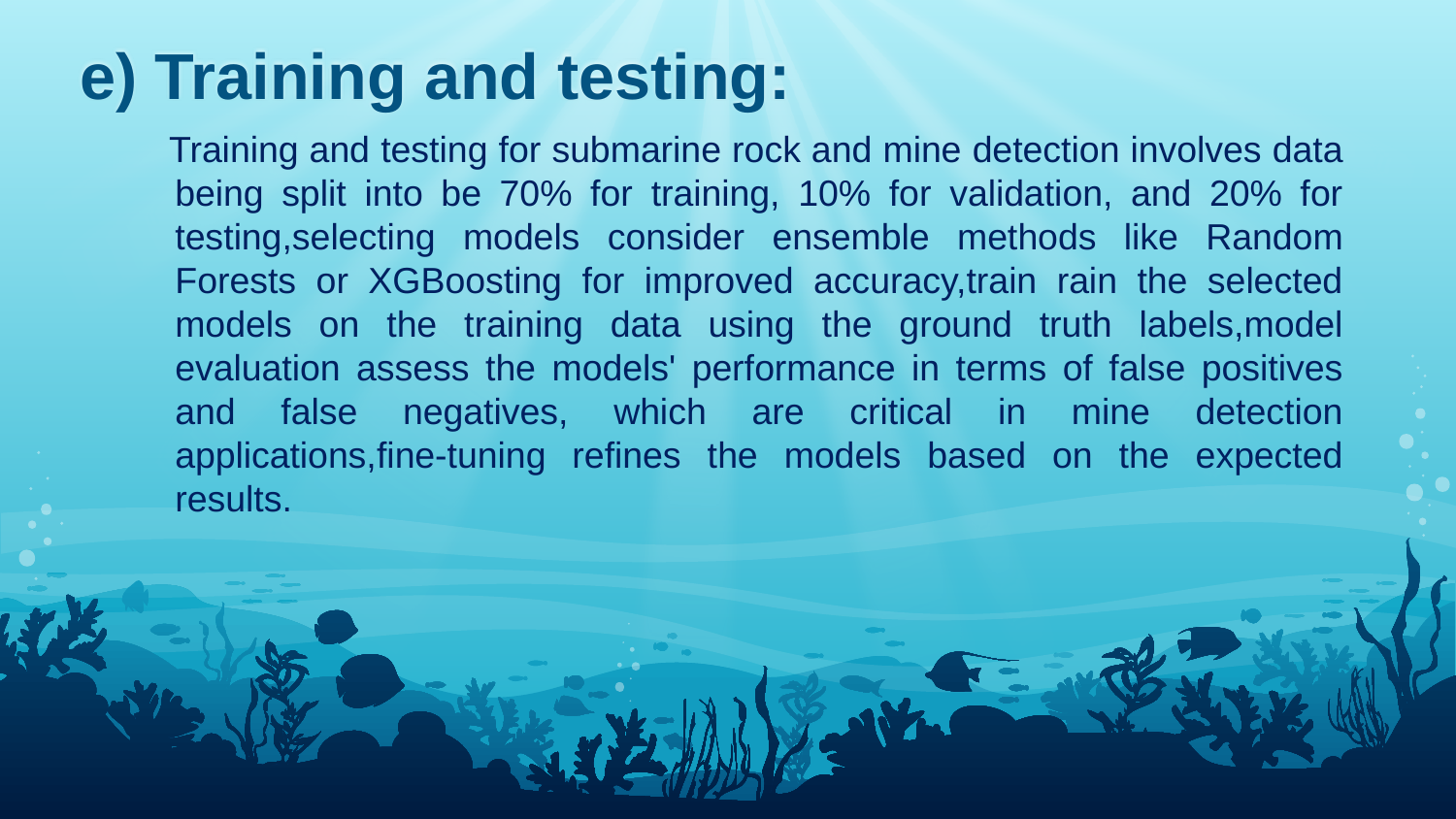

# e) Training and testing:
     Training and testing for submarine rock and mine detection involves data being split into be 70% for training, 10% for validation, and 20% for testing,selecting models consider ensemble methods like Random Forests or XGBoosting for improved accuracy,train rain the selected models on the training data using the ground truth labels,model evaluation assess the models' performance in terms of false positives and false negatives, which are critical in mine detection applications,fine-tuning refines the models based on the expected results.